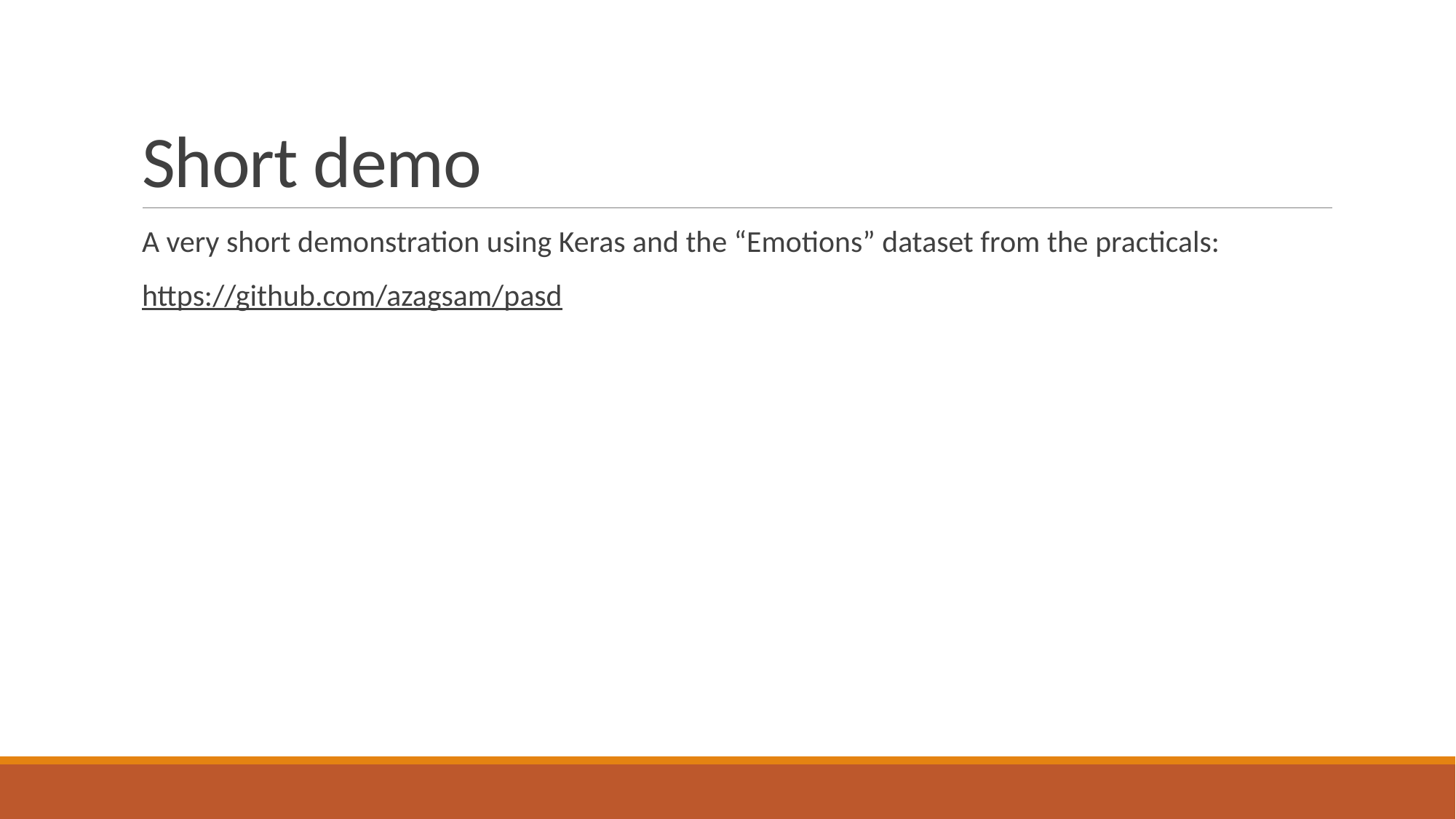

# Short demo
A very short demonstration using Keras and the “Emotions” dataset from the practicals:
https://github.com/azagsam/pasd